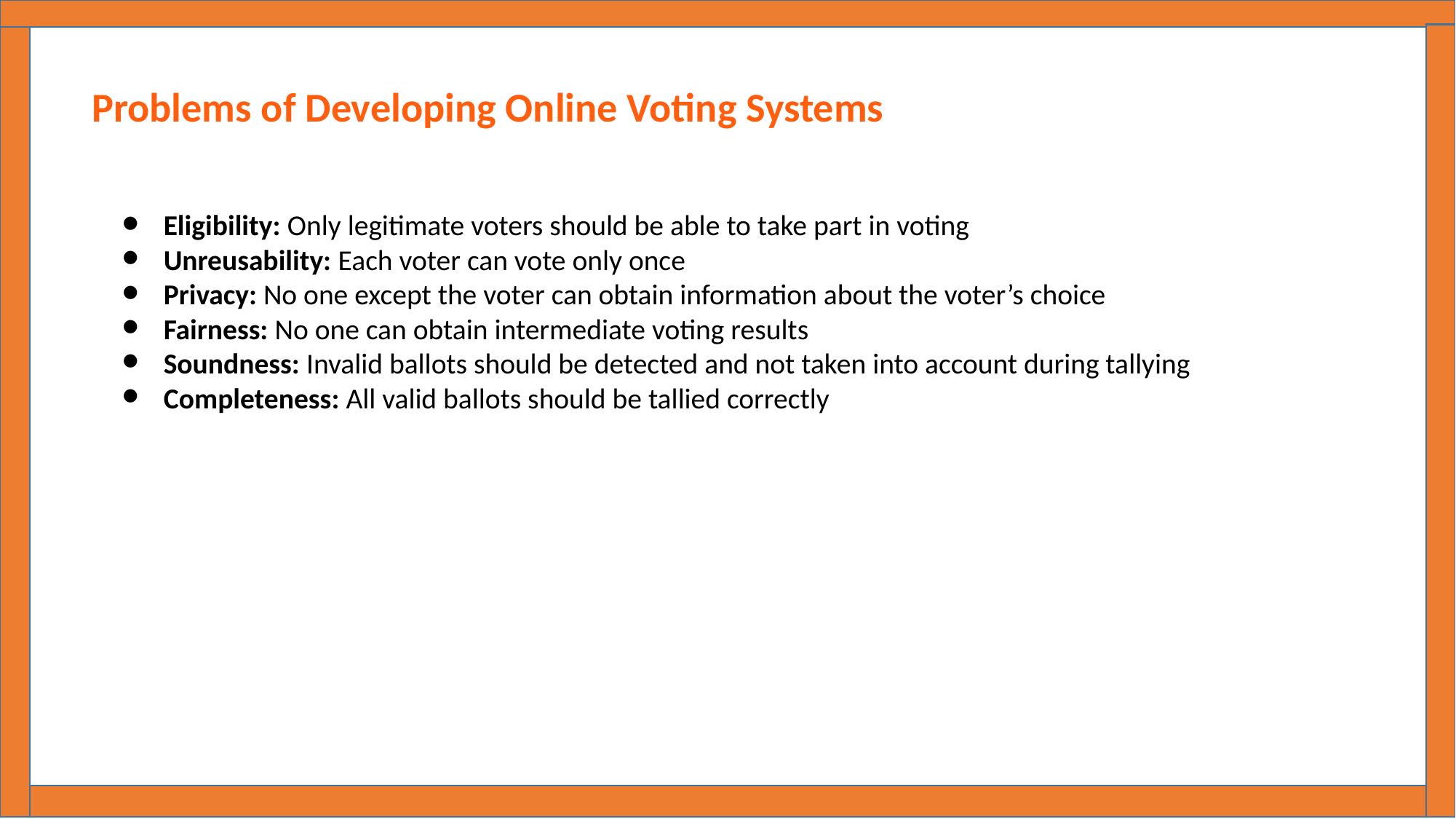

Problems of Developing Online Voting Systems

Eligibility: Only legitimate voters should be able to take part in voting
Unreusability: Each voter can vote only once
Privacy: No one except the voter can obtain information about the voter’s choice
Fairness: No one can obtain intermediate voting results
Soundness: Invalid ballots should be detected and not taken into account during tallying
Completeness: All valid ballots should be tallied correctly